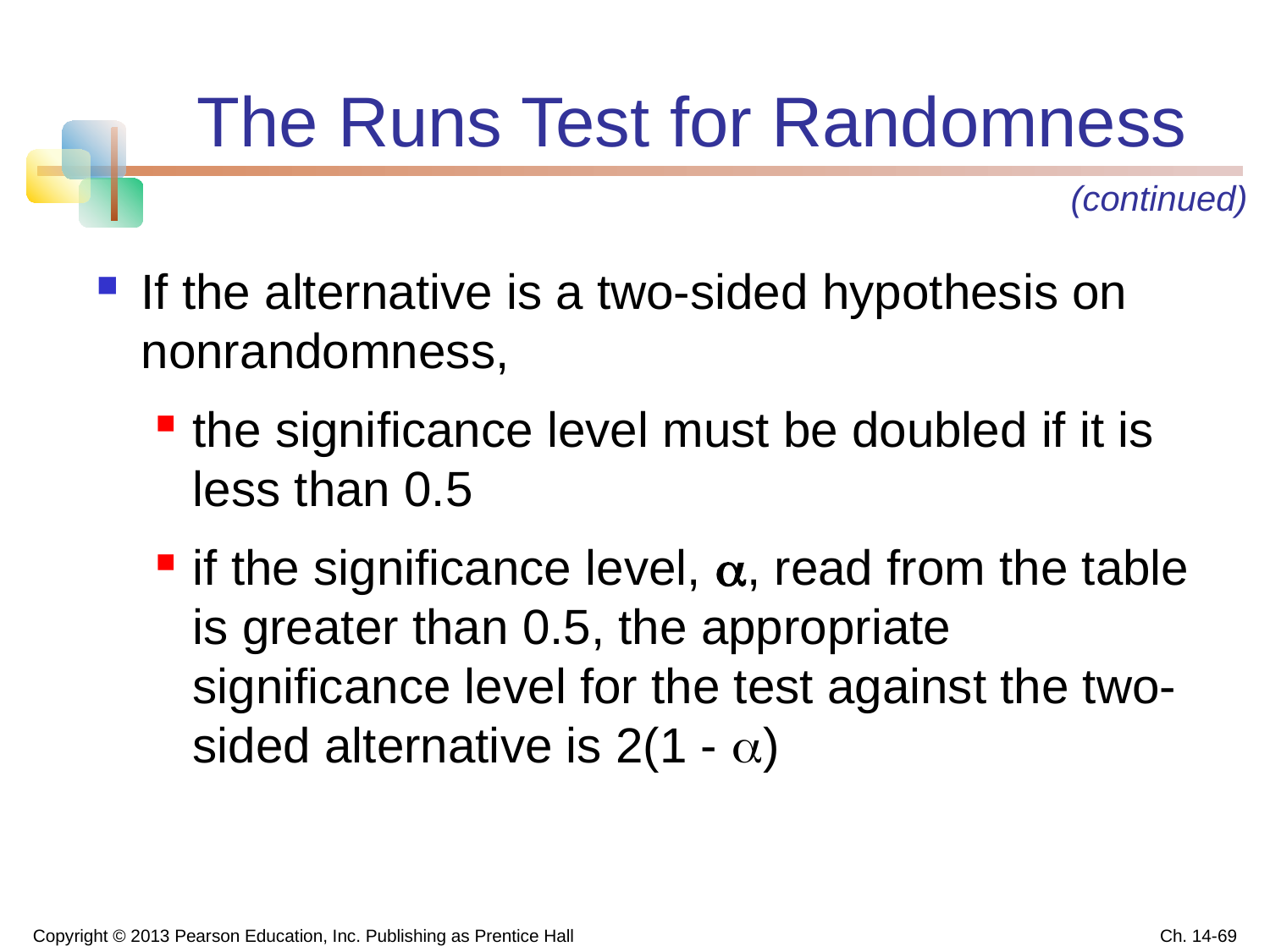

# The Runs Test for Randomness
(continued)
If the alternative is a two-sided hypothesis on nonrandomness,
the significance level must be doubled if it is less than 0.5
if the significance level, α, read from the table is greater than 0.5, the appropriate significance level for the test against the two-sided alternative is 2(1 - α)
Copyright © 2013 Pearson Education, Inc. Publishing as Prentice Hall
Ch. 14-69